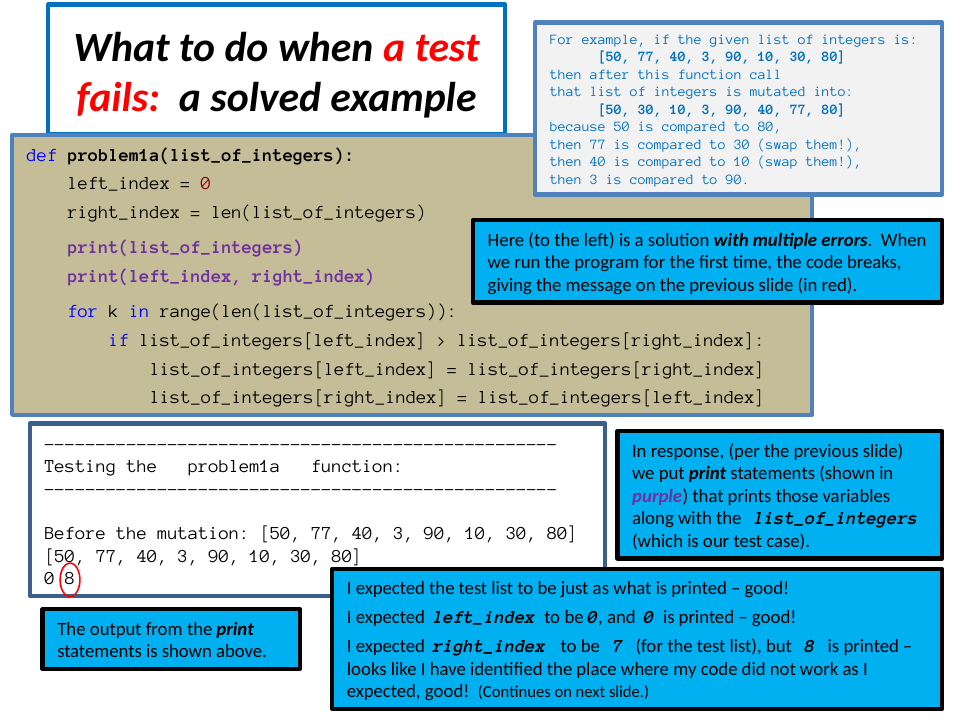

# What to do when a test fails:  a solved example
For example, if the given list of integers is:
      [50, 77, 40, 3, 90, 10, 30, 80]
then after this function call
that list of integers is mutated into:
      [50, 30, 10, 3, 90, 40, 77, 80]
because 50 is compared to 80,
then 77 is compared to 30 (swap them!),
then 40 is compared to 10 (swap them!),
then 3 is compared to 90.
def problem1a(list_of_integers):
    left_index = 0
    right_index = len(list_of_integers)
    print(list_of_integers)
    print(left_index, right_index)
    for k in range(len(list_of_integers)):
        if list_of_integers[left_index] > list_of_integers[right_index]:
            list_of_integers[left_index] = list_of_integers[right_index]
            list_of_integers[right_index] = list_of_integers[left_index]
Here (to the left) is a solution with multiple errors.  When we run the program for the first time, the code breaks, giving the message on the previous slide (in red).
--------------------------------------------------
Testing the   problem1a   function:
--------------------------------------------------

Before the mutation: [50, 77, 40, 3, 90, 10, 30, 80]
[50, 77, 40, 3, 90, 10, 30, 80]
0 8
In response, (per the previous slide) we put print statements (shown in purple) that prints those variables along with the   list_of_integers   (which is our test case).

I expected the test list to be just as what is printed – good!
I expected  left_index  to be 0, and  0  is printed – good!
I expected  right_index  to be   7   (for the test list), but   8   is printed –looks like I have identified the place where my code did not work as I expected, good!  (Continues on next slide.)
The output from the print statements is shown above.